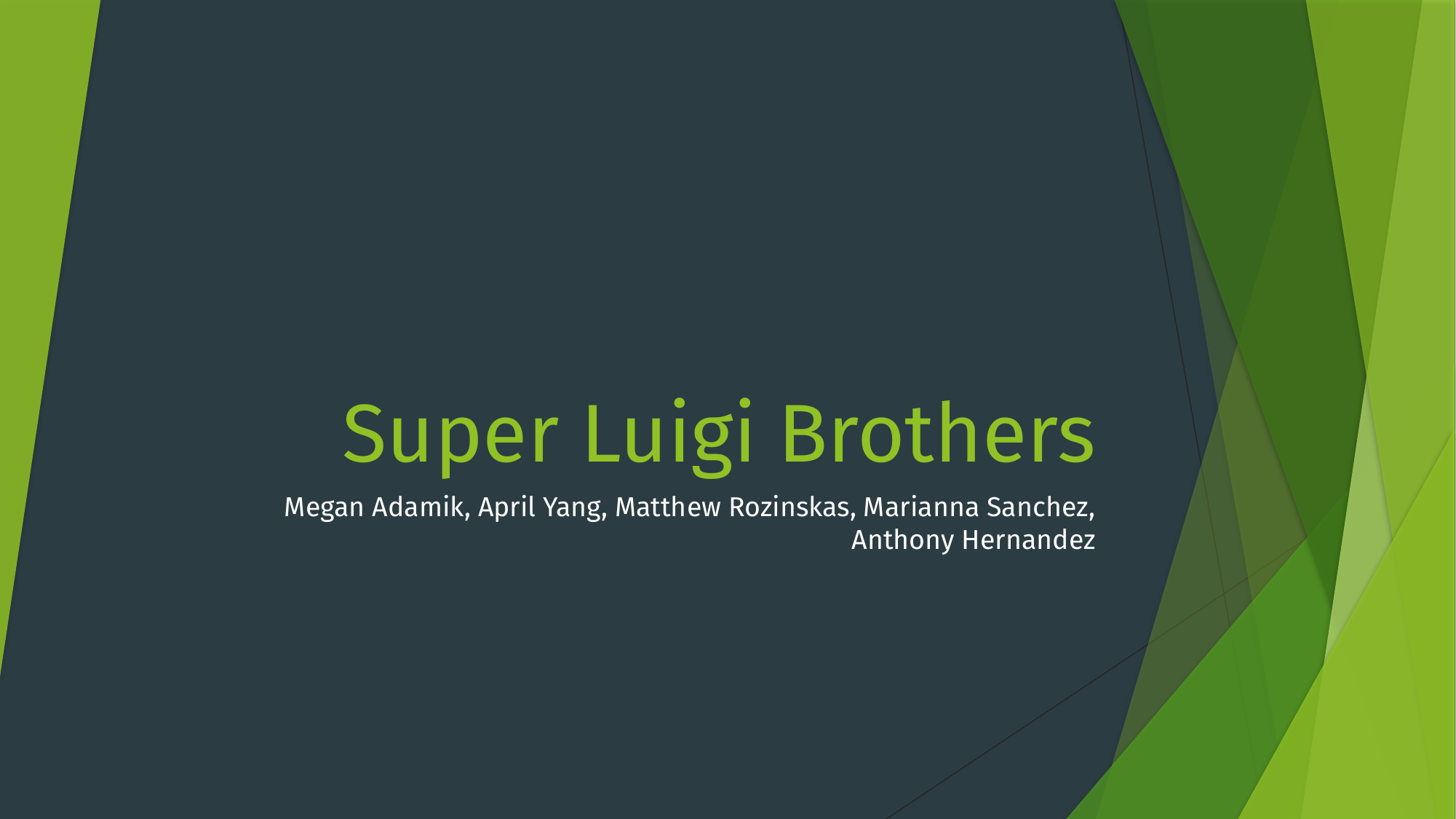

# Super Luigi Brothers
Megan Adamik, April Yang, Matthew Rozinskas, Marianna Sanchez, Anthony Hernandez